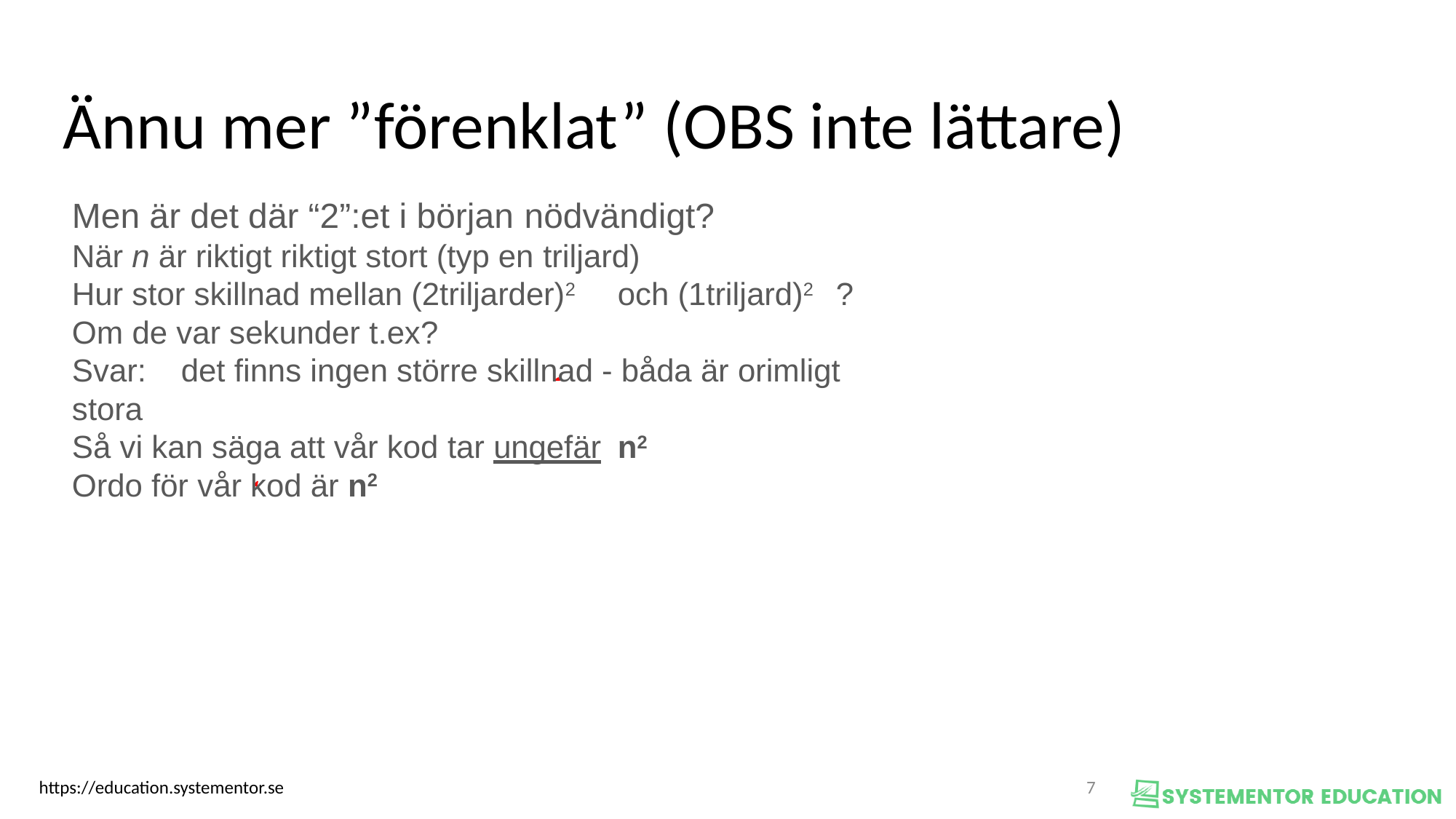

Ännu mer ”förenklat” (OBS inte lättare)

Men är det där “2”:et i början nödvändigt?
När n är riktigt riktigt stort (typ en triljard)
Hur stor skillnad mellan (2triljarder)2	och (1triljard)2	?
Om de var sekunder t.ex?
Svar:	det finns ingen större skillnad - båda är orimligt stora
Så vi kan säga att vår kod tar ungefär	n2
Ordo för vår kod är n2

7